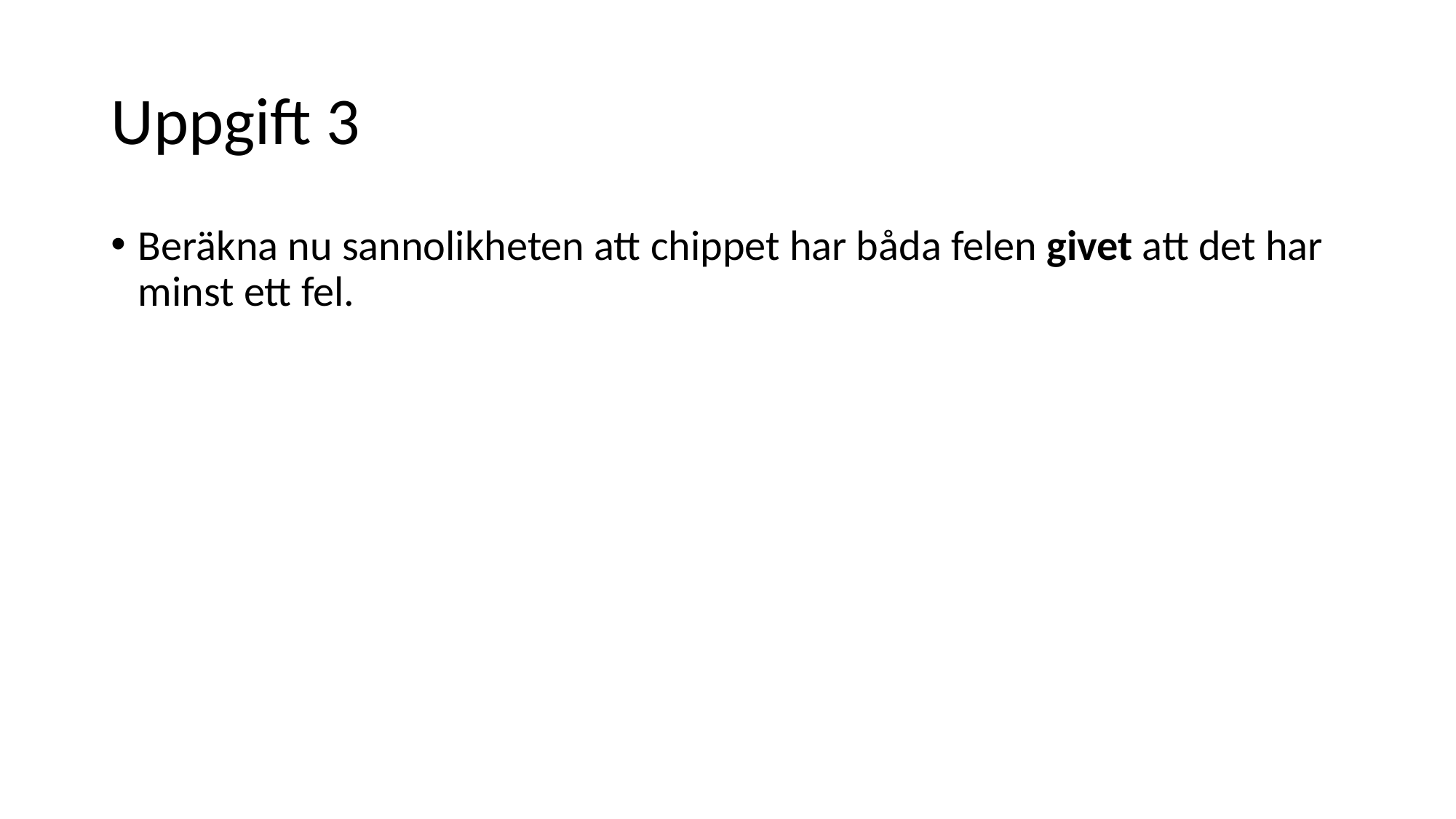

# Uppgift 3
Beräkna nu sannolikheten att chippet har båda felen givet att det har minst ett fel.